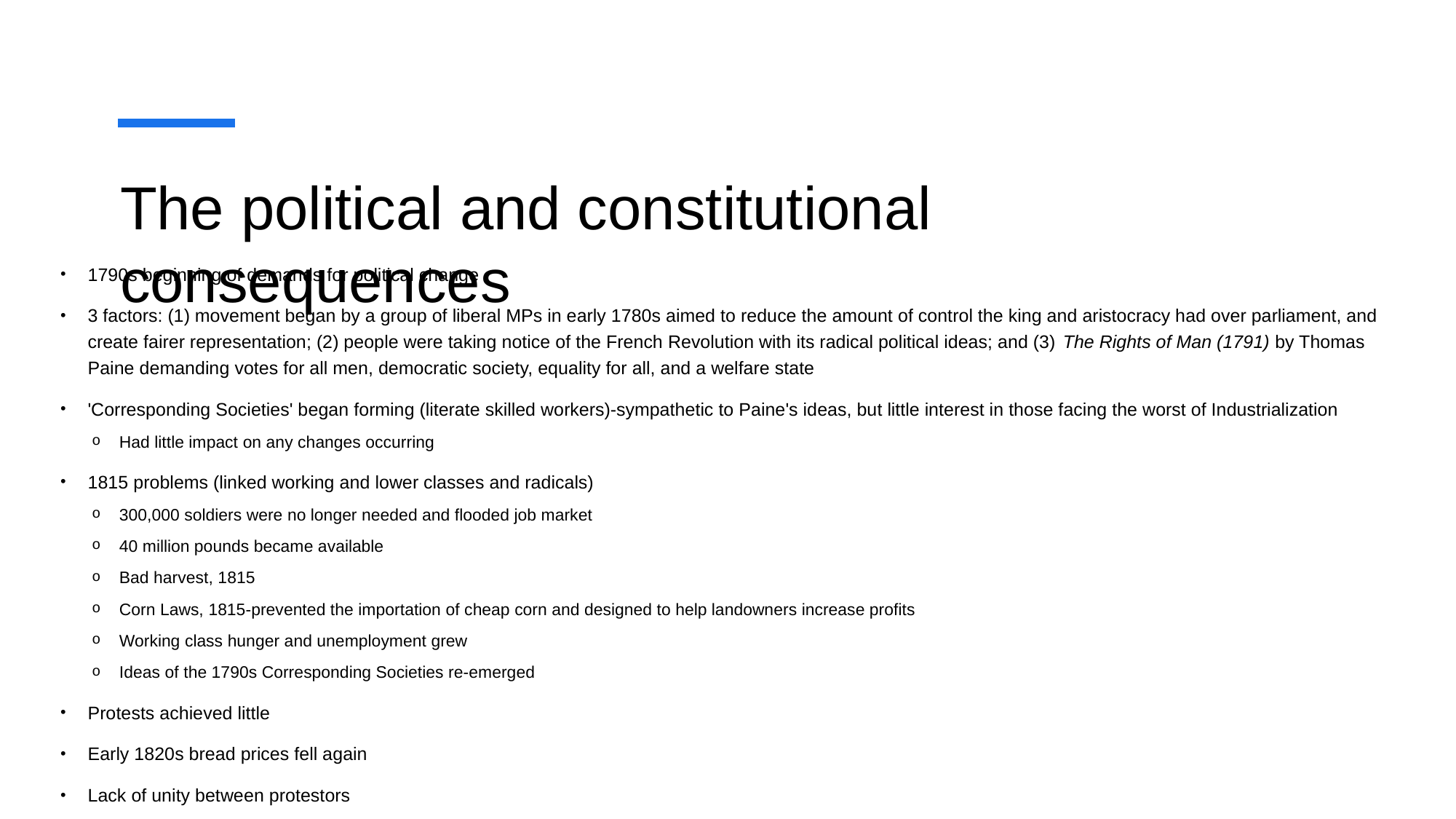

# The political and constitutional consequences
1790s beginning of demands for political change
3 factors: (1) movement began by a group of liberal MPs in early 1780s aimed to reduce the amount of control the king and aristocracy had over parliament, and create fairer representation; (2) people were taking notice of the French Revolution with its radical political ideas; and (3) The Rights of Man (1791) by Thomas Paine demanding votes for all men, democratic society, equality for all, and a welfare state
'Corresponding Societies' began forming (literate skilled workers)-sympathetic to Paine's ideas, but little interest in those facing the worst of Industrialization
Had little impact on any changes occurring
1815 problems (linked working and lower classes and radicals)
300,000 soldiers were no longer needed and flooded job market
40 million pounds became available
Bad harvest, 1815
Corn Laws, 1815-prevented the importation of cheap corn and designed to help landowners increase profits
Working class hunger and unemployment grew
Ideas of the 1790s Corresponding Societies re-emerged
Protests achieved little
Early 1820s bread prices fell again
Lack of unity between protestors